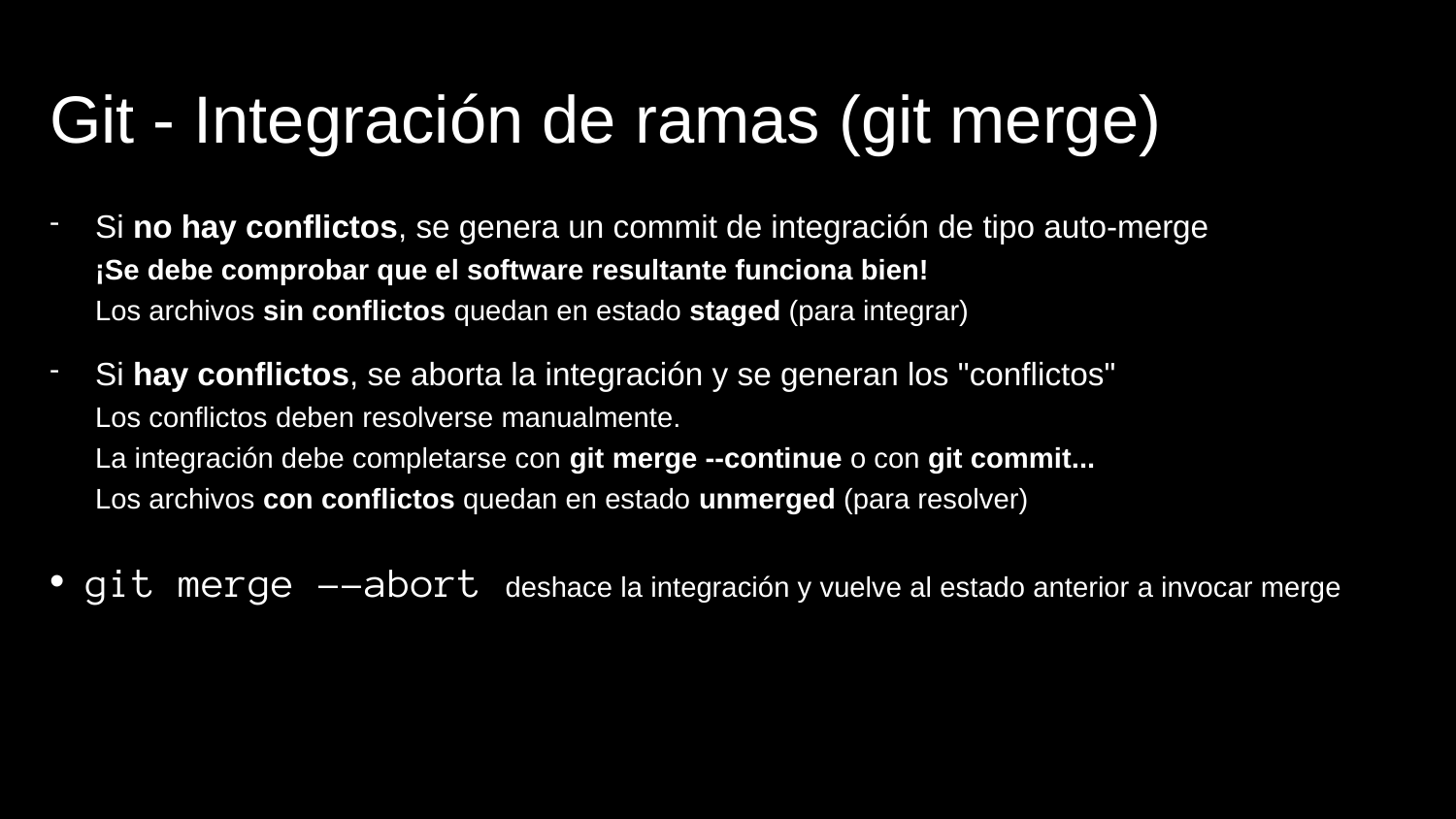

# Git - Integración de ramas (git merge)
Si no hay conflictos, se genera un commit de integración de tipo auto-merge
¡Se debe comprobar que el software resultante funciona bien!
Los archivos sin conflictos quedan en estado staged (para integrar)
Si hay conflictos, se aborta la integración y se generan los "conflictos"
Los conflictos deben resolverse manualmente.
La integración debe completarse con git merge --continue o con git commit...
Los archivos con conflictos quedan en estado unmerged (para resolver)
git merge --abort deshace la integración y vuelve al estado anterior a invocar merge